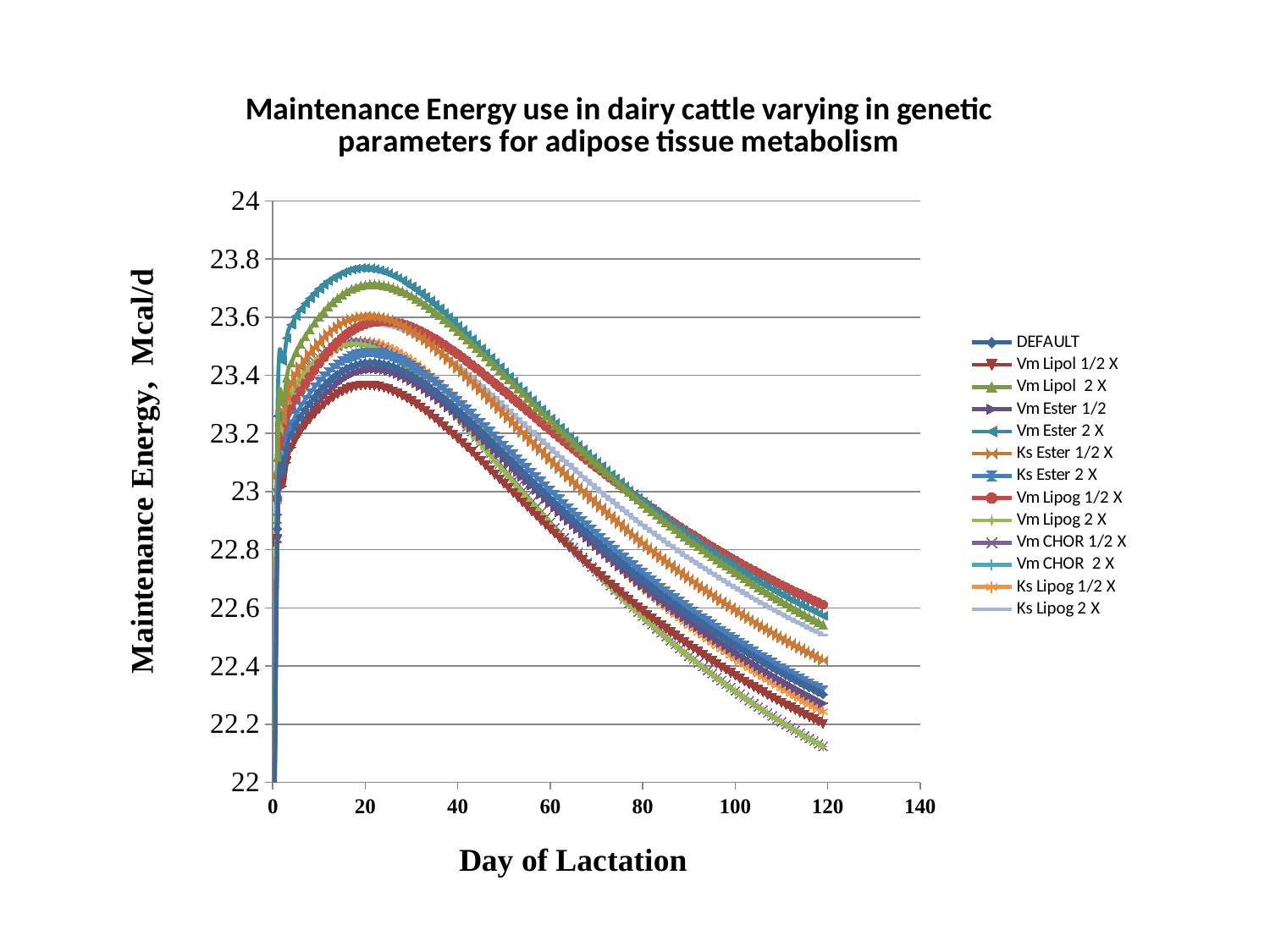

### Chart: Maintenance Energy use in dairy cattle varying in genetic parameters for adipose tissue metabolism

| Category | DEFAULT | Vm Lipol 1/2 X | Vm Lipol  2 X | Vm Ester 1/2 | Vm Ester 2 X | Ks Ester 1/2 X | Ks Ester 2 X | Vm Lipog 1/2 X | Vm Lipog 2 X | Vm CHOR 1/2 X | Vm CHOR  2 X | Ks Lipog 1/2 X | Ks Lipog 2 X |
|---|---|---|---|---|---|---|---|---|---|---|---|---|---|